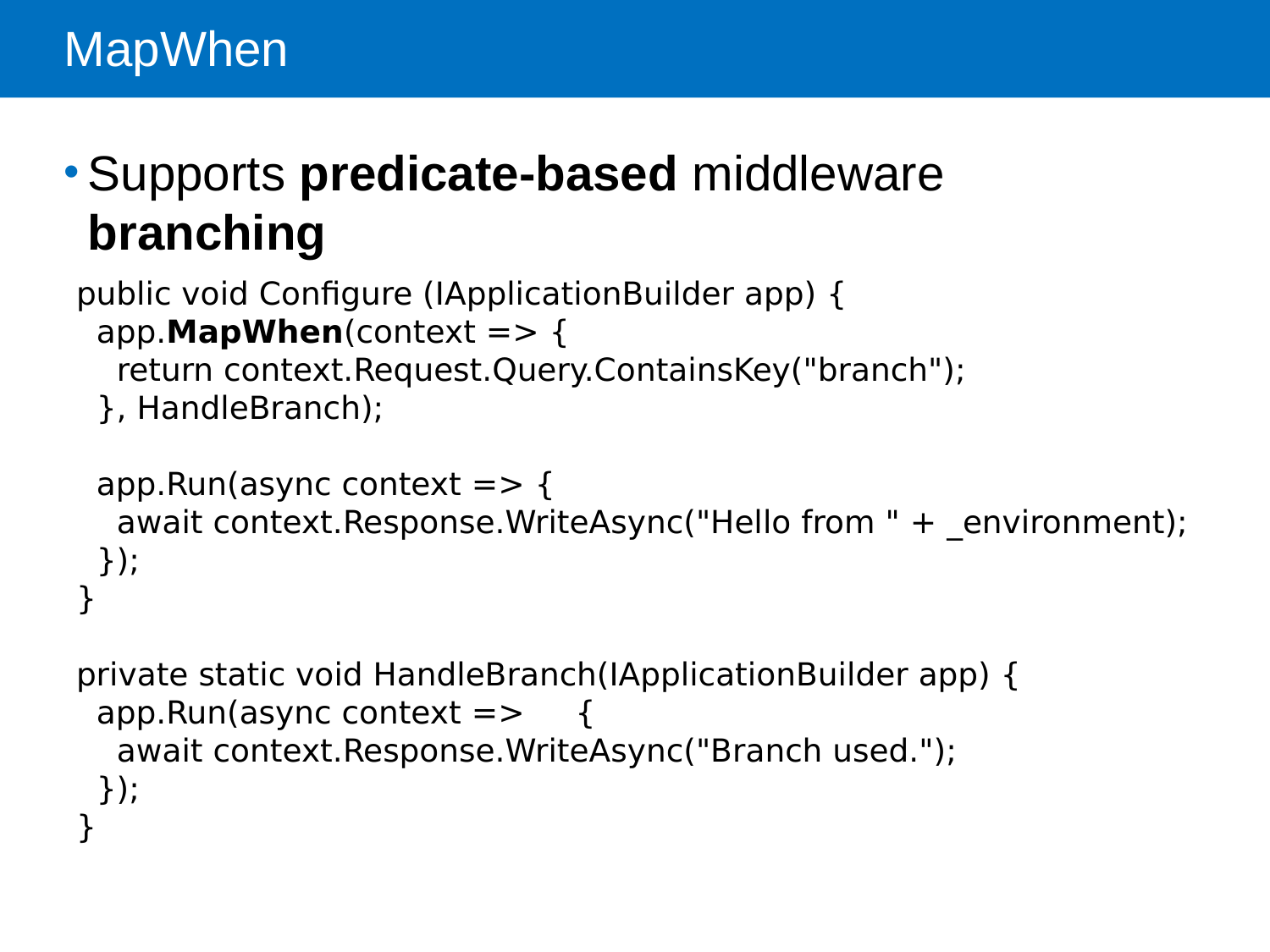

# MapWhen
Supports predicate-based middleware branching
public void Configure (IApplicationBuilder app) {
  app.MapWhen(context => {
    return context.Request.Query.ContainsKey("branch");
  }, HandleBranch);

  app.Run(async context => {
    await context.Response.WriteAsync("Hello from " + _environment);
  });
}

private static void HandleBranch(IApplicationBuilder app) {
  app.Run(async context =>     {
    await context.Response.WriteAsync("Branch used.");
  });
}